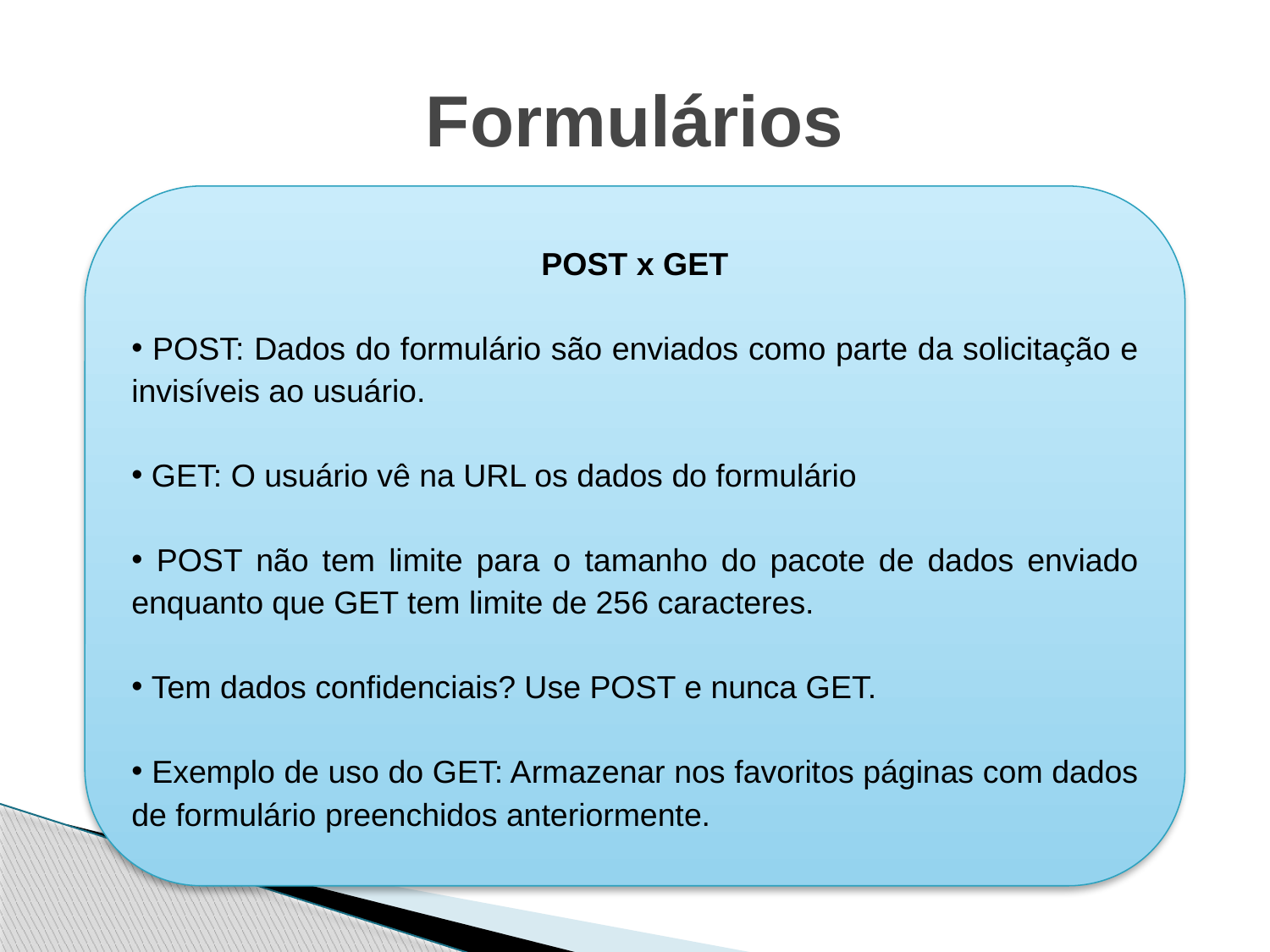

# Formulários
POST x GET

 POST: Dados do formulário são enviados como parte da solicitação e invisíveis ao usuário.

 GET: O usuário vê na URL os dados do formulário

 POST não tem limite para o tamanho do pacote de dados enviado enquanto que GET tem limite de 256 caracteres.

 Tem dados confidenciais? Use POST e nunca GET.

 Exemplo de uso do GET: Armazenar nos favoritos páginas com dados de formulário preenchidos anteriormente.